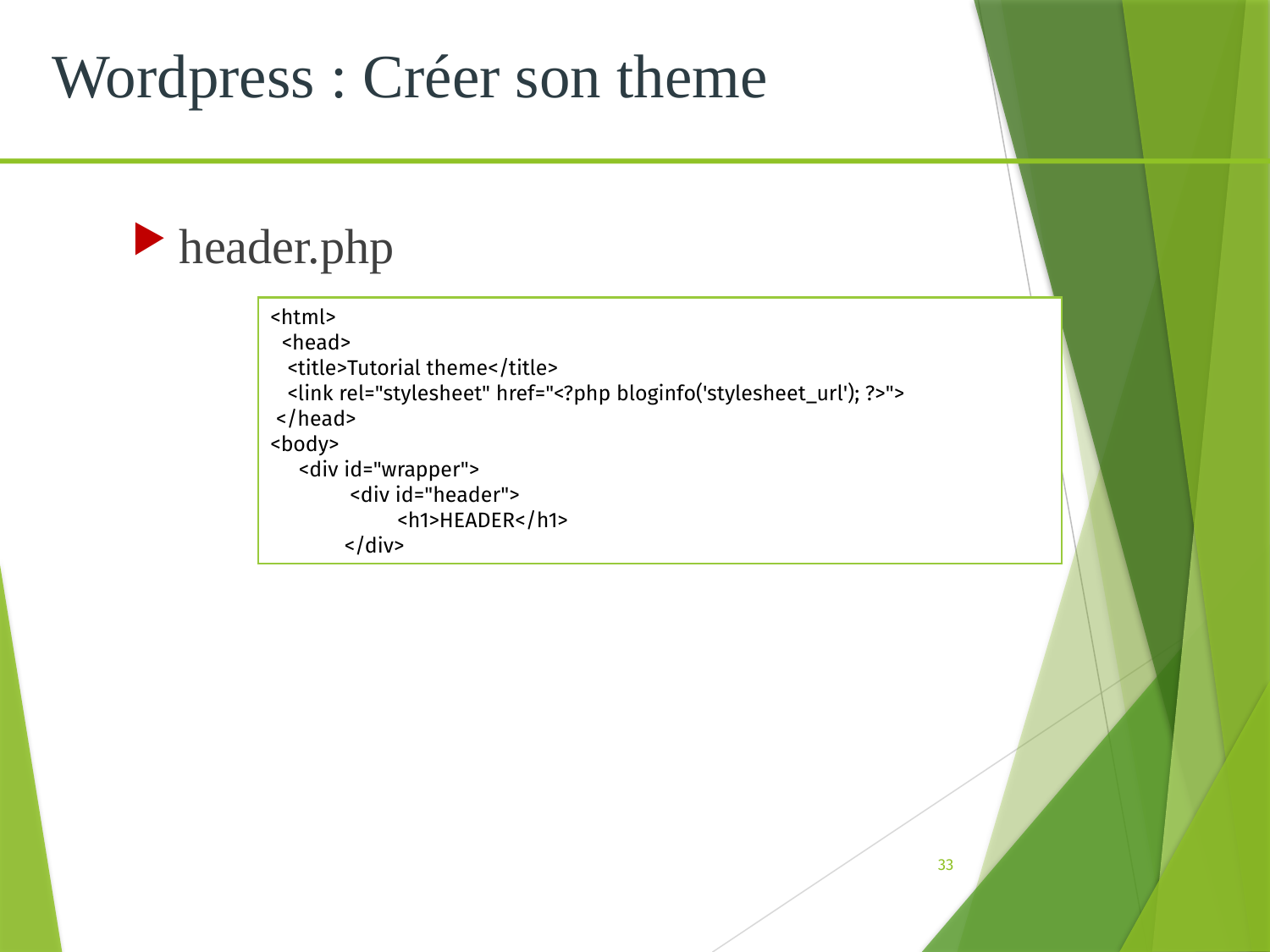

Wordpress : Créer son theme

header.php

<html>
  <head>
   <title>Tutorial theme</title>
   <link rel="stylesheet" href="<?php bloginfo('stylesheet_url'); ?>">
 </head>
<body>
     <div id="wrapper">
              <div id="header">
	<h1>HEADER</h1>
             </div>
33